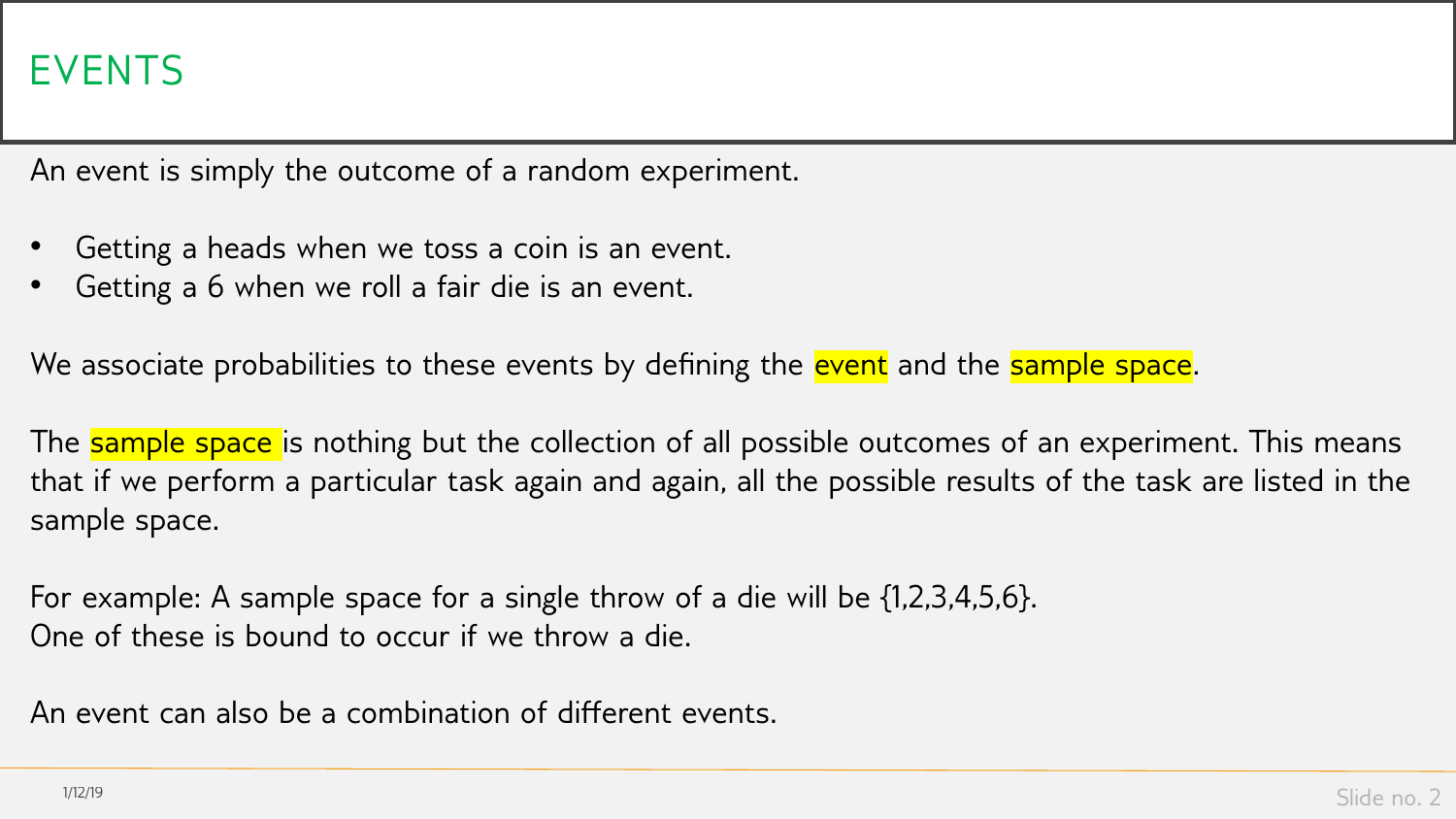

# EVENTS
An event is simply the outcome of a random experiment.

Getting a heads when we toss a coin is an event.
Getting a 6 when we roll a fair die is an event.

We associate probabilities to these events by defining the event and the sample space.

The sample space is nothing but the collection of all possible outcomes of an experiment. This means that if we perform a particular task again and again, all the possible results of the task are listed in the sample space.

For example: A sample space for a single throw of a die will be {1,2,3,4,5,6}.
One of these is bound to occur if we throw a die.

An event can also be a combination of different events.
1/12/19
Slide no. 2